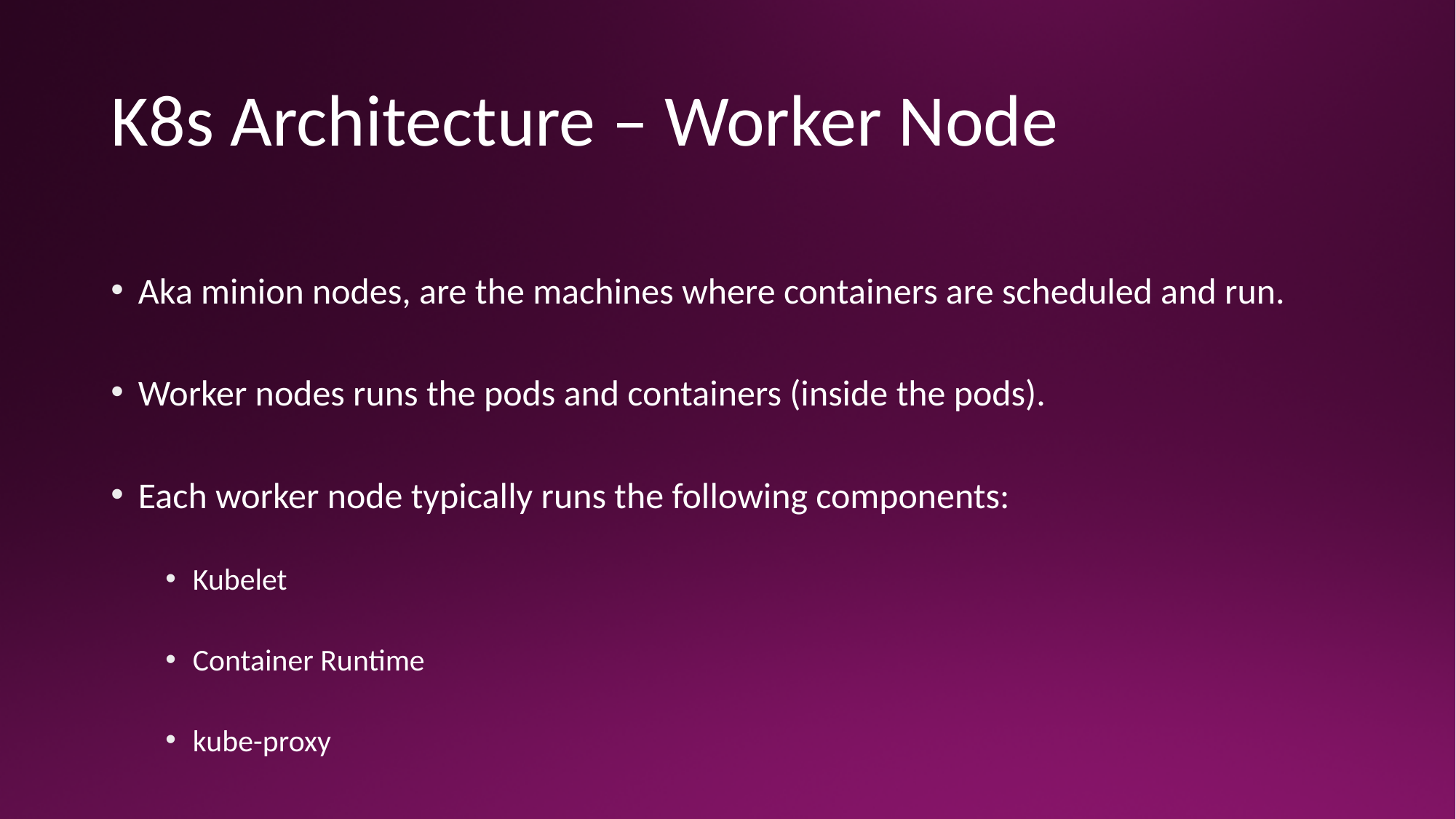

# K8s Architecture – Worker Node
Aka minion nodes, are the machines where containers are scheduled and run.
Worker nodes runs the pods and containers (inside the pods).
Each worker node typically runs the following components:
Kubelet
Container Runtime
kube-proxy